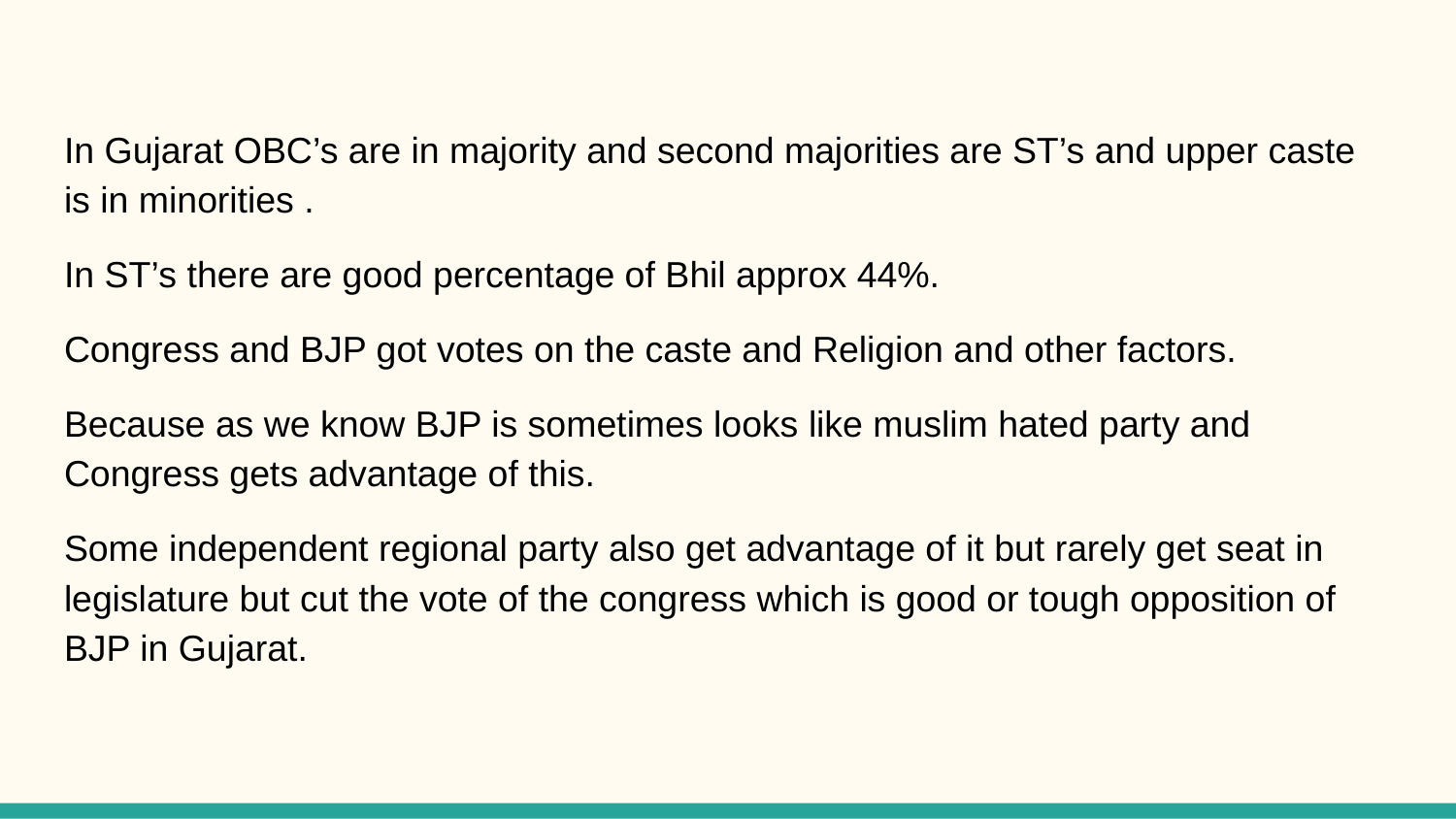

In Gujarat OBC’s are in majority and second majorities are ST’s and upper caste is in minorities .
In ST’s there are good percentage of Bhil approx 44%.
Congress and BJP got votes on the caste and Religion and other factors.
Because as we know BJP is sometimes looks like muslim hated party and Congress gets advantage of this.
Some independent regional party also get advantage of it but rarely get seat in legislature but cut the vote of the congress which is good or tough opposition of BJP in Gujarat.